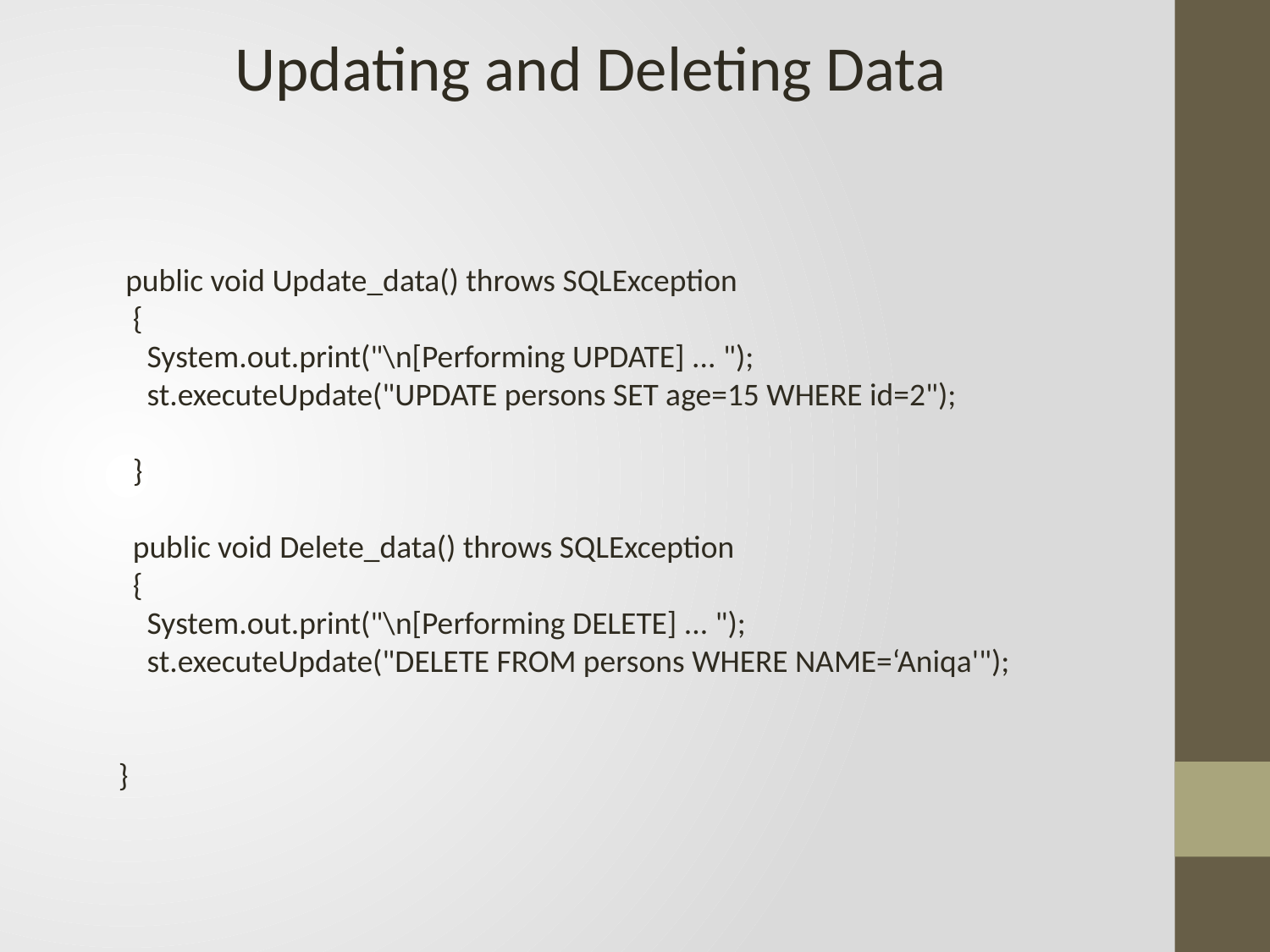

Updating and Deleting Data
 public void Update_data() throws SQLException
  {
    System.out.print("\n[Performing UPDATE] ... ");
    st.executeUpdate("UPDATE persons SET age=15 WHERE id=2");

  }

  public void Delete_data() throws SQLException
  {
    System.out.print("\n[Performing DELETE] ... ");
    st.executeUpdate("DELETE FROM persons WHERE NAME=‘Aniqa'");

}